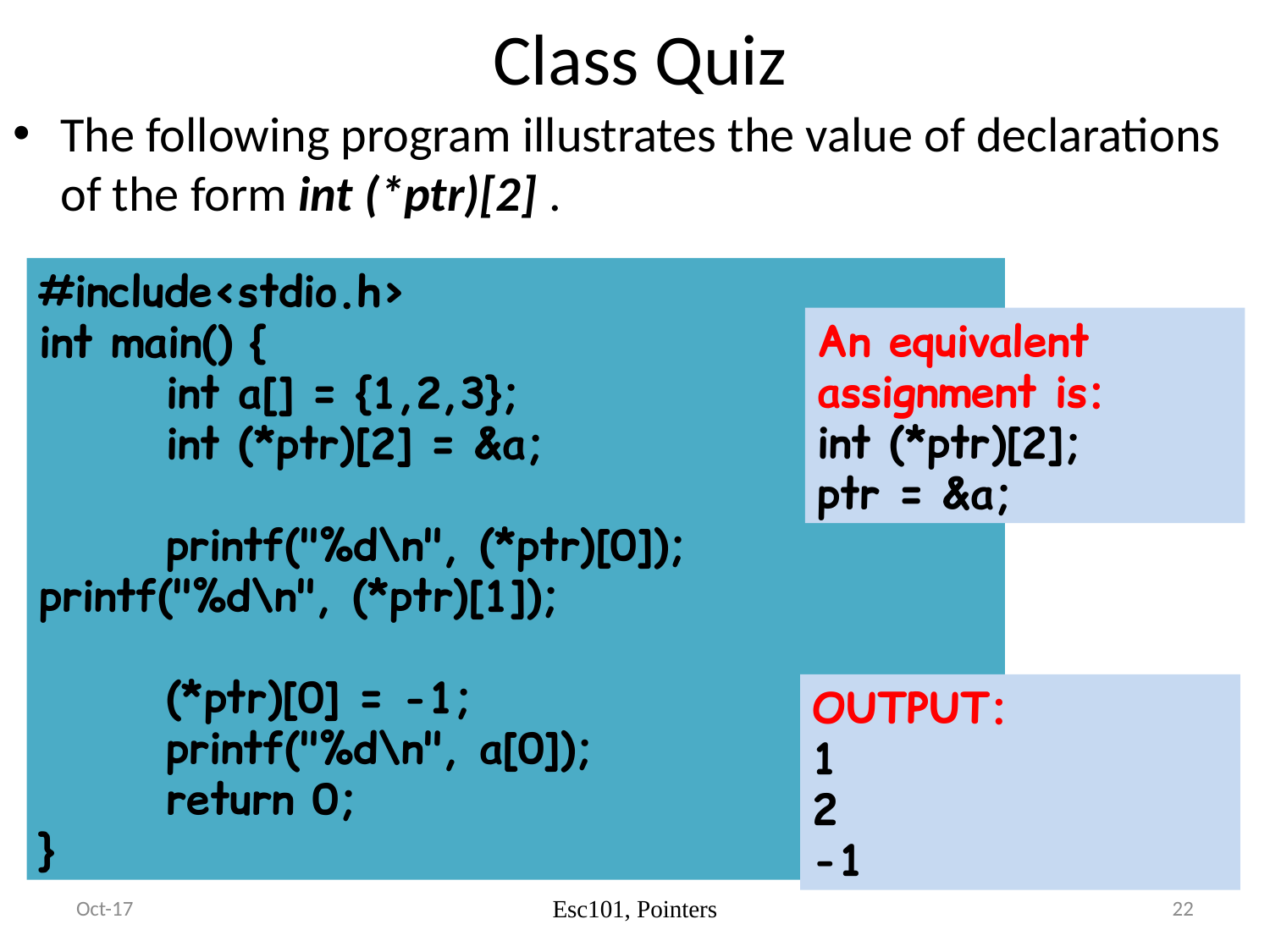

# Class Quiz
The following program illustrates the value of declarations of the form int (*ptr)[2] .
#include<stdio.h>
int main() {
	int a[] = {1,2,3};
	int (*ptr)[2] = &a;

	printf("%d\n", (*ptr)[0]);  	printf("%d\n", (*ptr)[1]);

	(*ptr)[0] = -1;
	printf("%d\n", a[0]);
	return 0;
}
An equivalent assignment is:
int (*ptr)[2];
ptr = &a;
OUTPUT:
1
2
-1
Oct-17
22
Esc101, Pointers